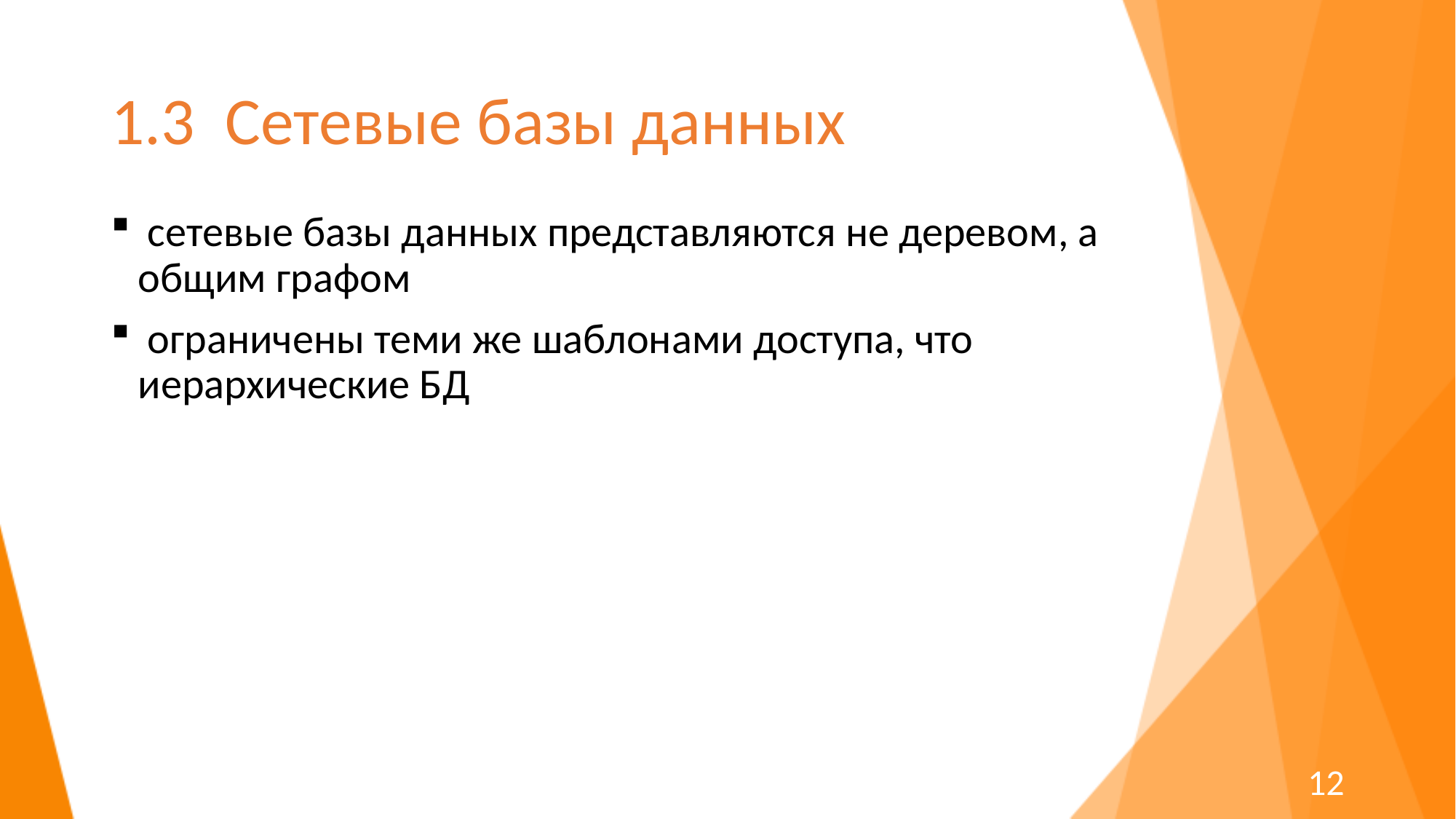

# 1.3  Сетевые базы данных
 сетевые базы данных представляются не деревом, а общим графом
 ограничены теми же шаблонами доступа, что иерархические БД
12